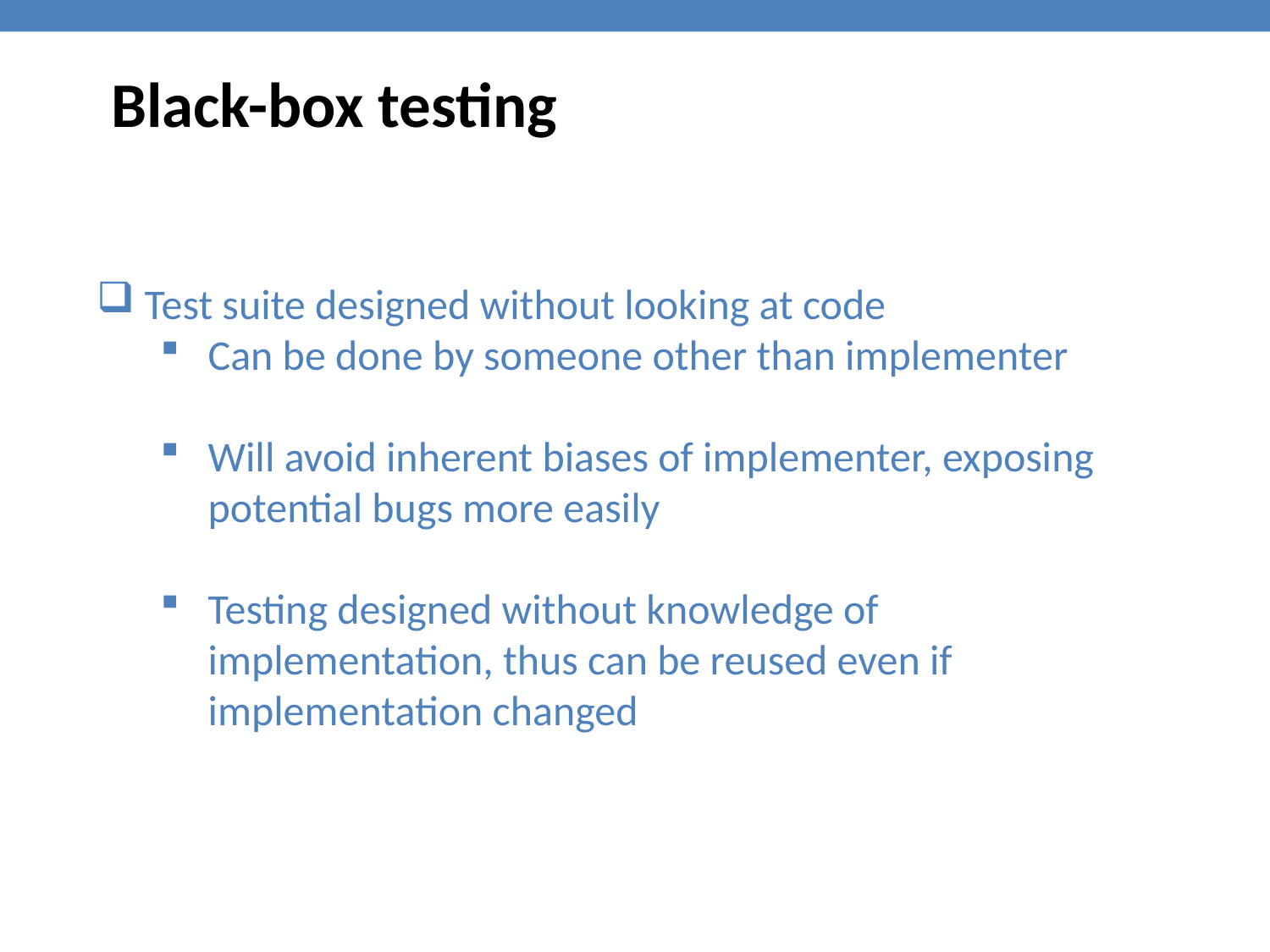

Black-box testing
Test suite designed without looking at code
Can be done by someone other than implementer

Will avoid inherent biases of implementer, exposing potential bugs more easily

Testing designed without knowledge of implementation, thus can be reused even if implementation changed